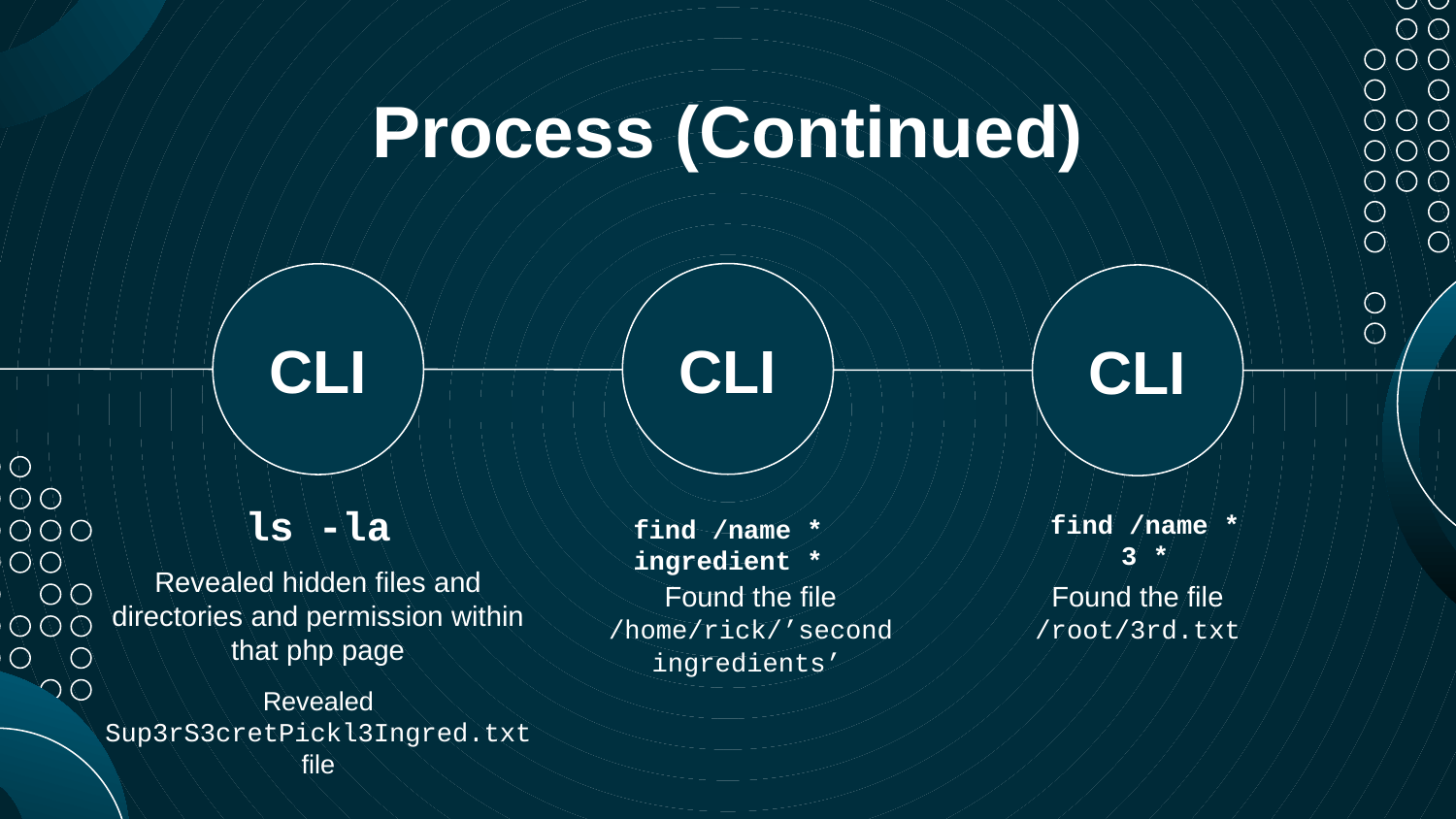

# Process (Continued)
CLI
CLI
CLI
ls -la
find /name * 3 *
find /name * ingredient *
Revealed hidden files and directories and permission within that php page
Revealed Sup3rS3cretPickl3Ingred.txt file
Found the file /home/rick/’second ingredients’
Found the file /root/3rd.txt